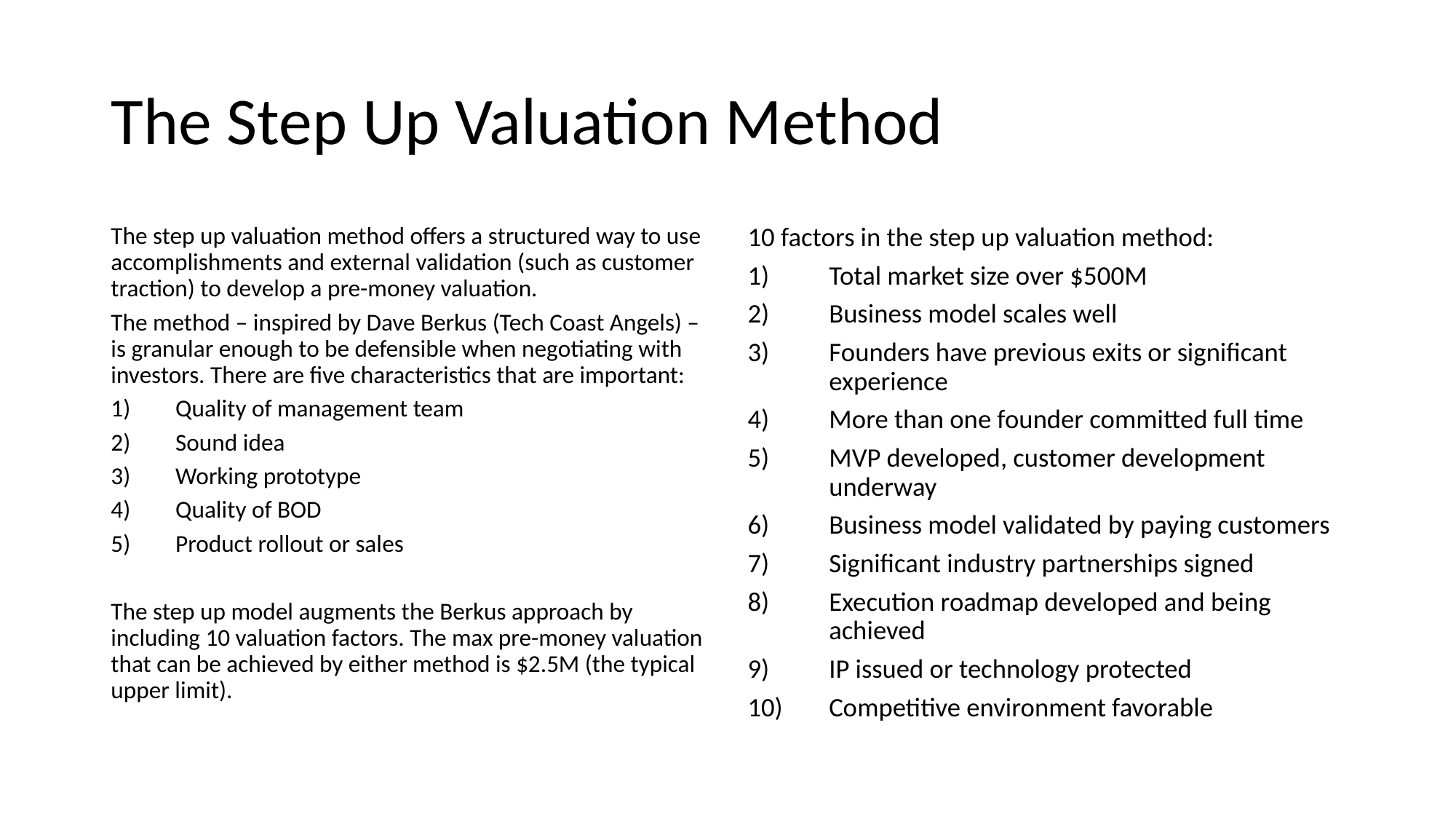

# The Step Up Valuation Method
The step up valuation method offers a structured way to use accomplishments and external validation (such as customer traction) to develop a pre-money valuation.
The method – inspired by Dave Berkus (Tech Coast Angels) – is granular enough to be defensible when negotiating with investors. There are five characteristics that are important:
Quality of management team
Sound idea
Working prototype
Quality of BOD
Product rollout or sales

The step up model augments the Berkus approach by including 10 valuation factors. The max pre-money valuation that can be achieved by either method is $2.5M (the typical upper limit).
10 factors in the step up valuation method:
Total market size over $500M
Business model scales well
Founders have previous exits or significant experience
More than one founder committed full time
MVP developed, customer development underway
Business model validated by paying customers
Significant industry partnerships signed
Execution roadmap developed and being achieved
IP issued or technology protected
Competitive environment favorable